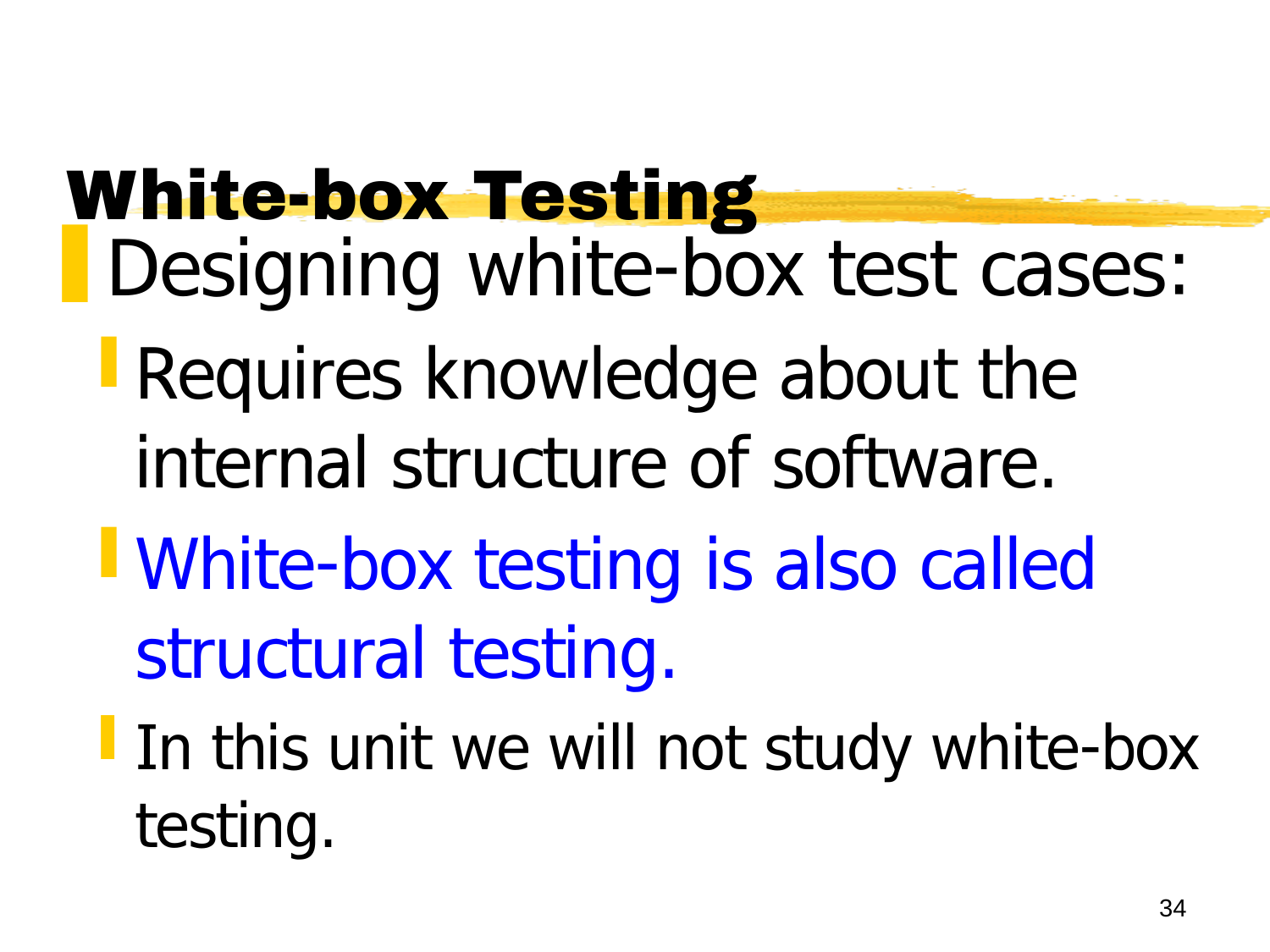

# White-box Testing
Designing white-box test cases:
Requires knowledge about the internal structure of software.
White-box testing is also called structural testing.
In this unit we will not study white-box testing.
34